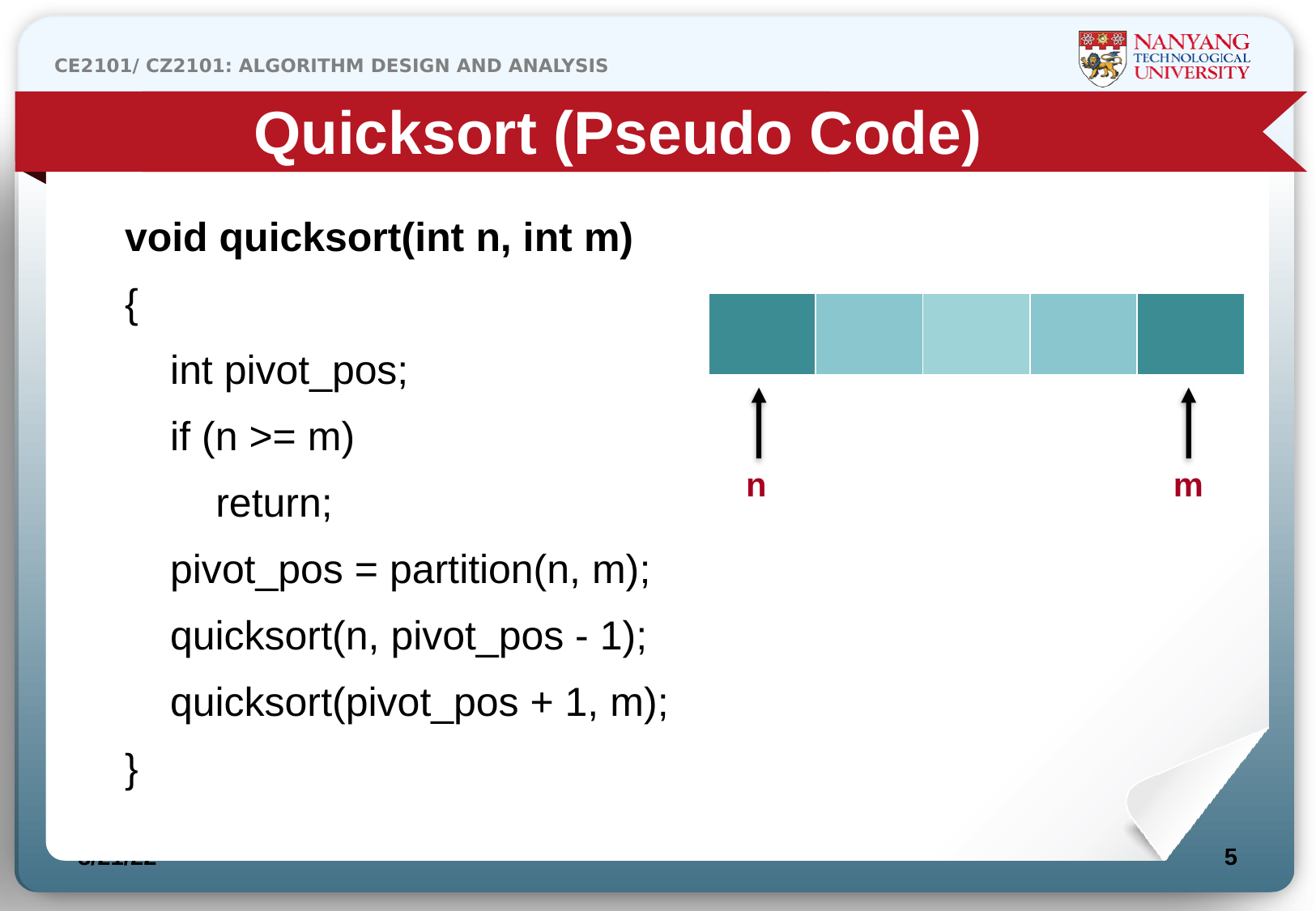

Quicksort (Pseudo Code)
void quicksort(int n, int m)
{
    int pivot_pos;
    if (n >= m)
        return;
    pivot_pos = partition(n, m);
    quicksort(n, pivot_pos - 1);
    quicksort(pivot_pos + 1, m);
}
|  |  |  |  |  |
| --- | --- | --- | --- | --- |

n
m